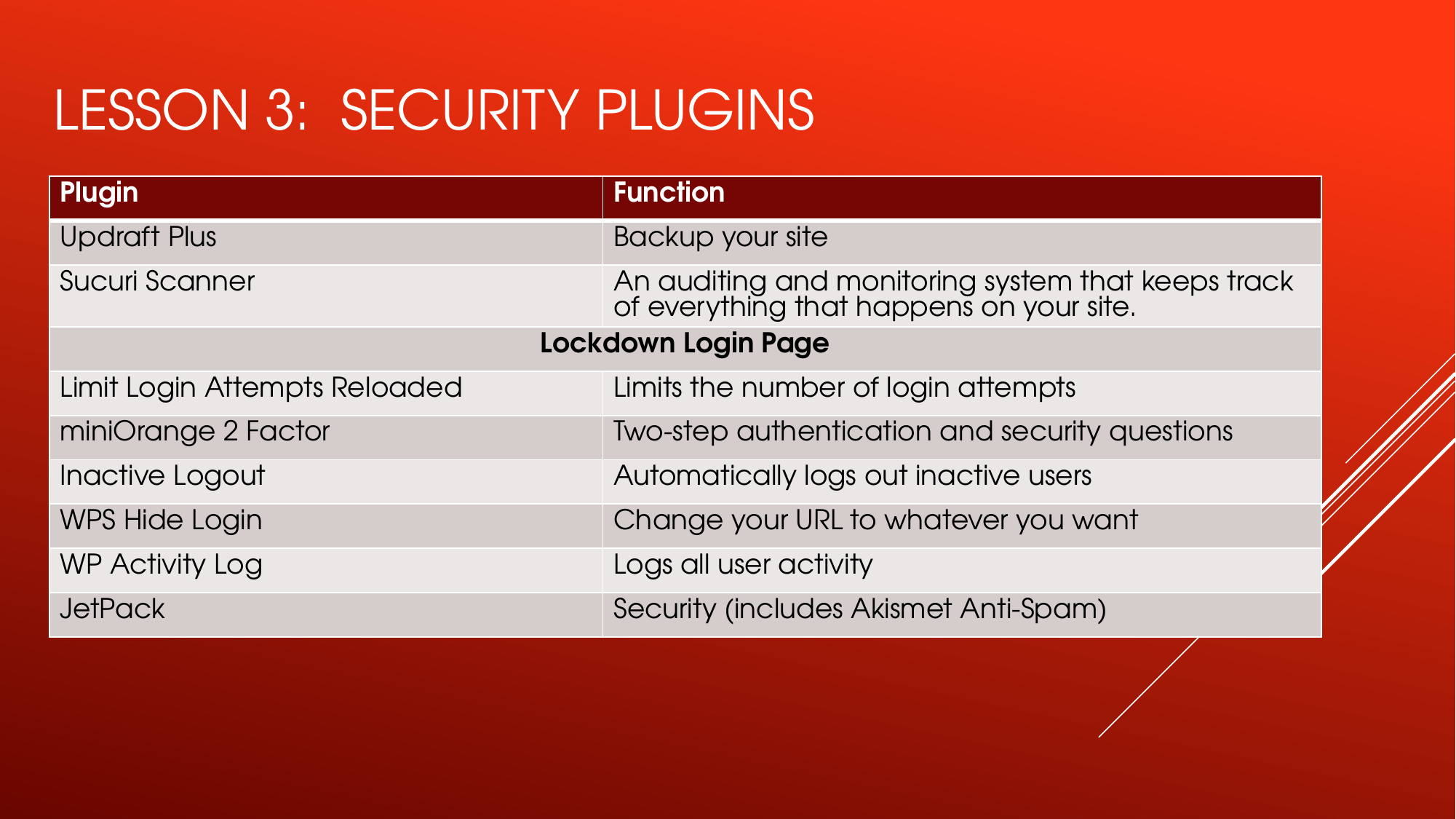

# Lesson 3:  security plugins
| Plugin | Function |
| --- | --- |
| Updraft Plus | Backup your site |
| Sucuri Scanner | An auditing and monitoring system that keeps track of everything that happens on your site. |
| Lockdown Login Page |  |
| Limit Login Attempts Reloaded | Limits the number of login attempts |
| miniOrange 2 Factor | Two-step authentication and security questions |
| Inactive Logout | Automatically logs out inactive users |
| WPS Hide Login | Change your URL to whatever you want |
| WP Activity Log | Logs all user activity |
| JetPack | Security (includes Akismet Anti-Spam) |